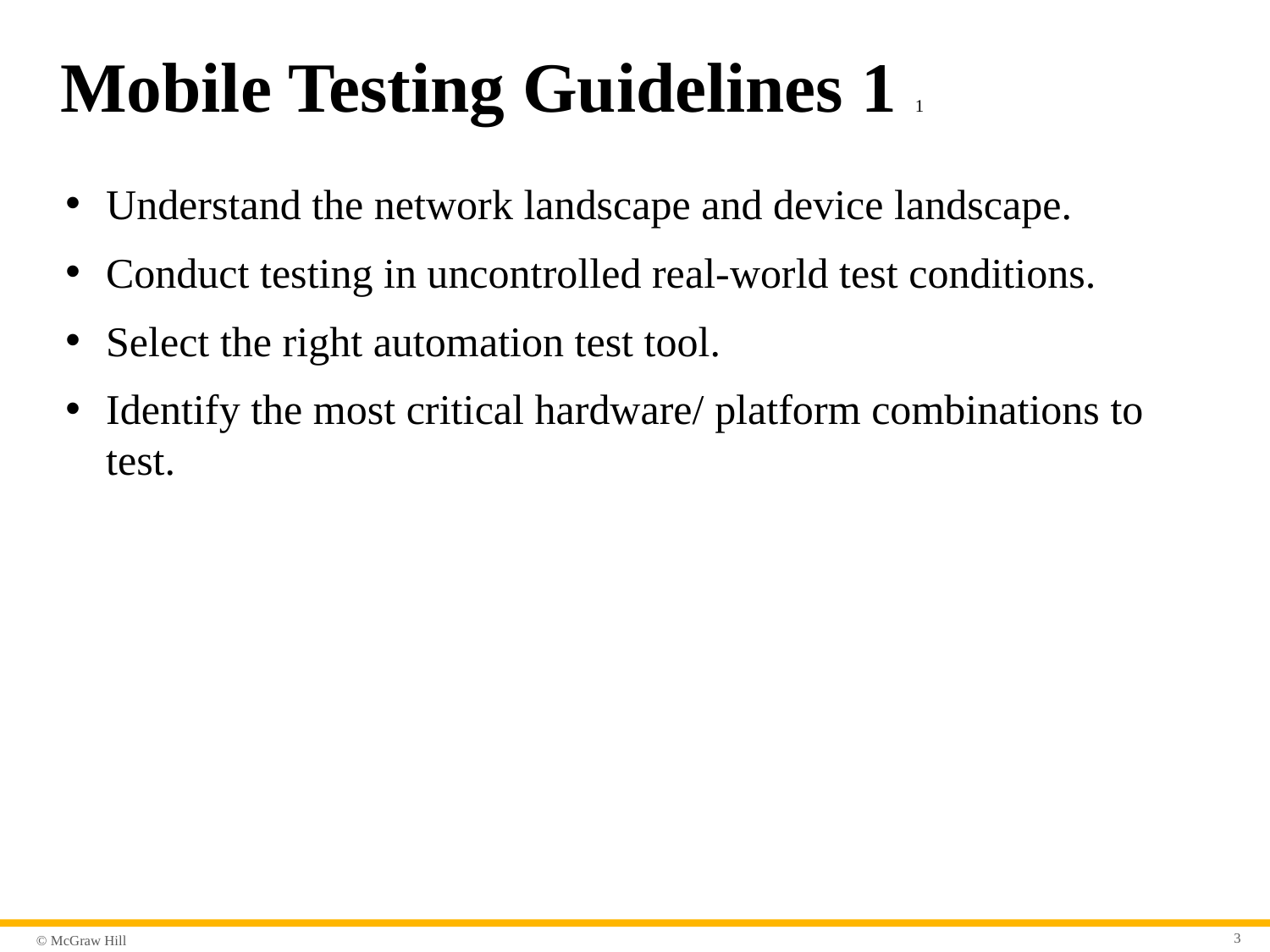

# Mobile Testing Guidelines 1 1
Understand the network landscape and device landscape.
Conduct testing in uncontrolled real-world test conditions.
Select the right automation test tool.
Identify the most critical hardware/ platform combinations to test.
3